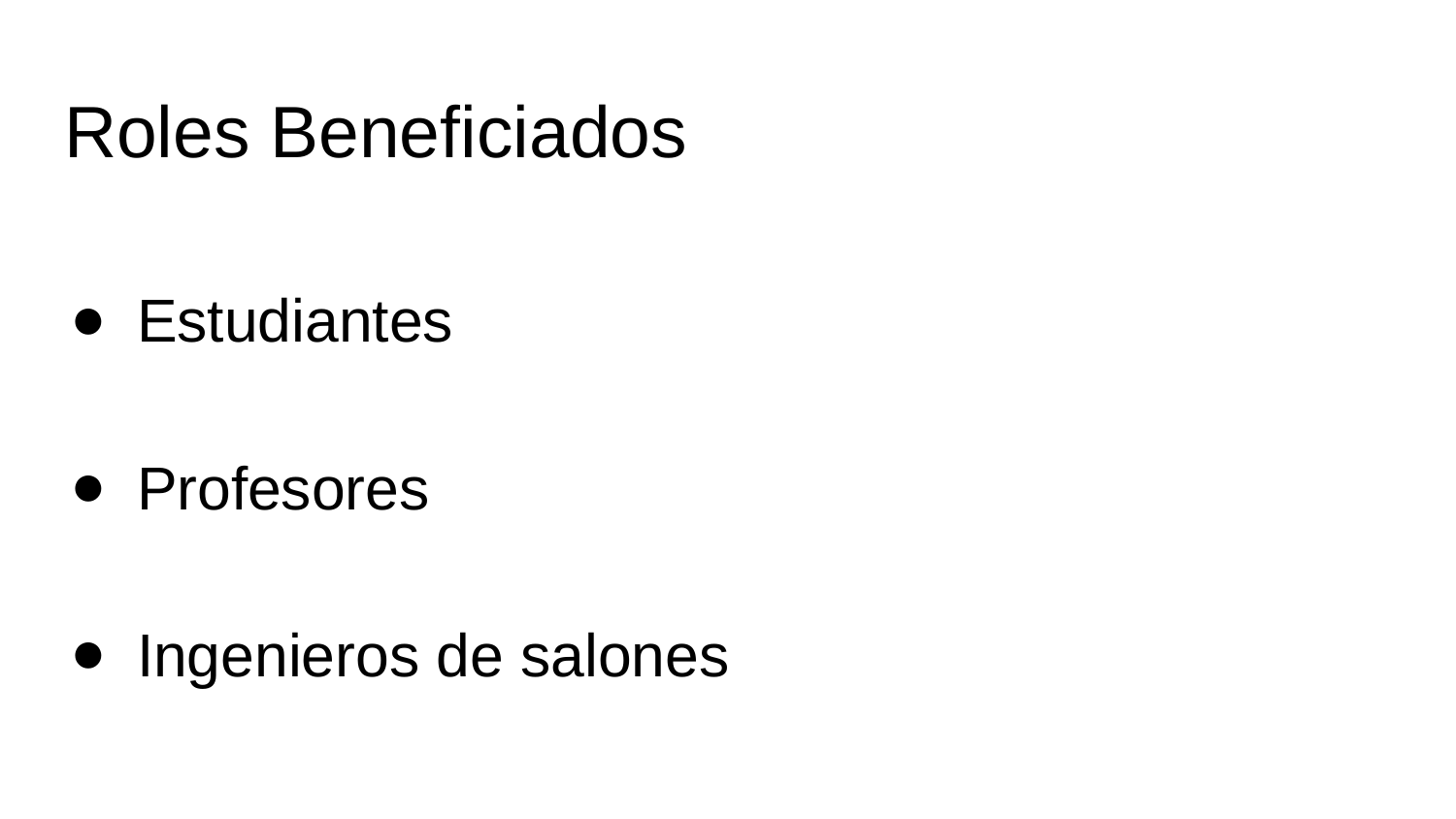

# Roles Beneficiados

Estudiantes

Profesores

Ingenieros de salones